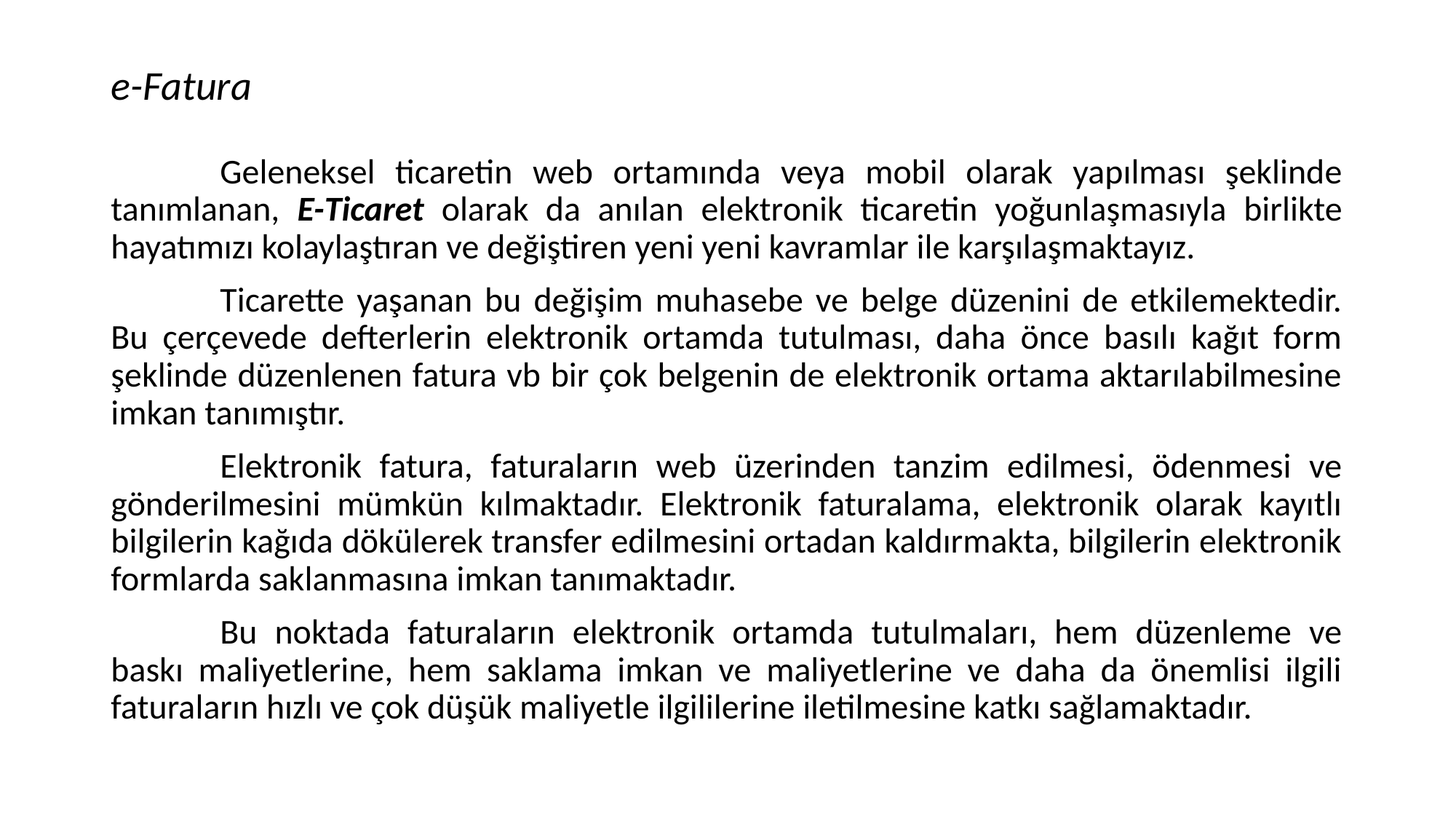

# e-Fatura
	Geleneksel ticaretin web ortamında veya mobil olarak yapılması şeklinde tanımlanan, E-Ticaret olarak da anılan elektronik ticaretin yoğunlaşmasıyla birlikte hayatımızı kolaylaştıran ve değiştiren yeni yeni kavramlar ile karşılaşmaktayız.
	Ticarette yaşanan bu değişim muhasebe ve belge düzenini de etkilemektedir. Bu çerçevede defterlerin elektronik ortamda tutulması, daha önce basılı kağıt form şeklinde düzenlenen fatura vb bir çok belgenin de elektronik ortama aktarılabilmesine imkan tanımıştır.
	Elektronik fatura, faturaların web üzerinden tanzim edilmesi, ödenmesi ve gönderilmesini mümkün kılmaktadır. Elektronik faturalama, elektronik olarak kayıtlı bilgilerin kağıda dökülerek transfer edilmesini ortadan kaldırmakta, bilgilerin elektronik formlarda saklanmasına imkan tanımaktadır.
	Bu noktada faturaların elektronik ortamda tutulmaları, hem düzenleme ve baskı maliyetlerine, hem saklama imkan ve maliyetlerine ve daha da önemlisi ilgili faturaların hızlı ve çok düşük maliyetle ilgililerine iletilmesine katkı sağlamaktadır.